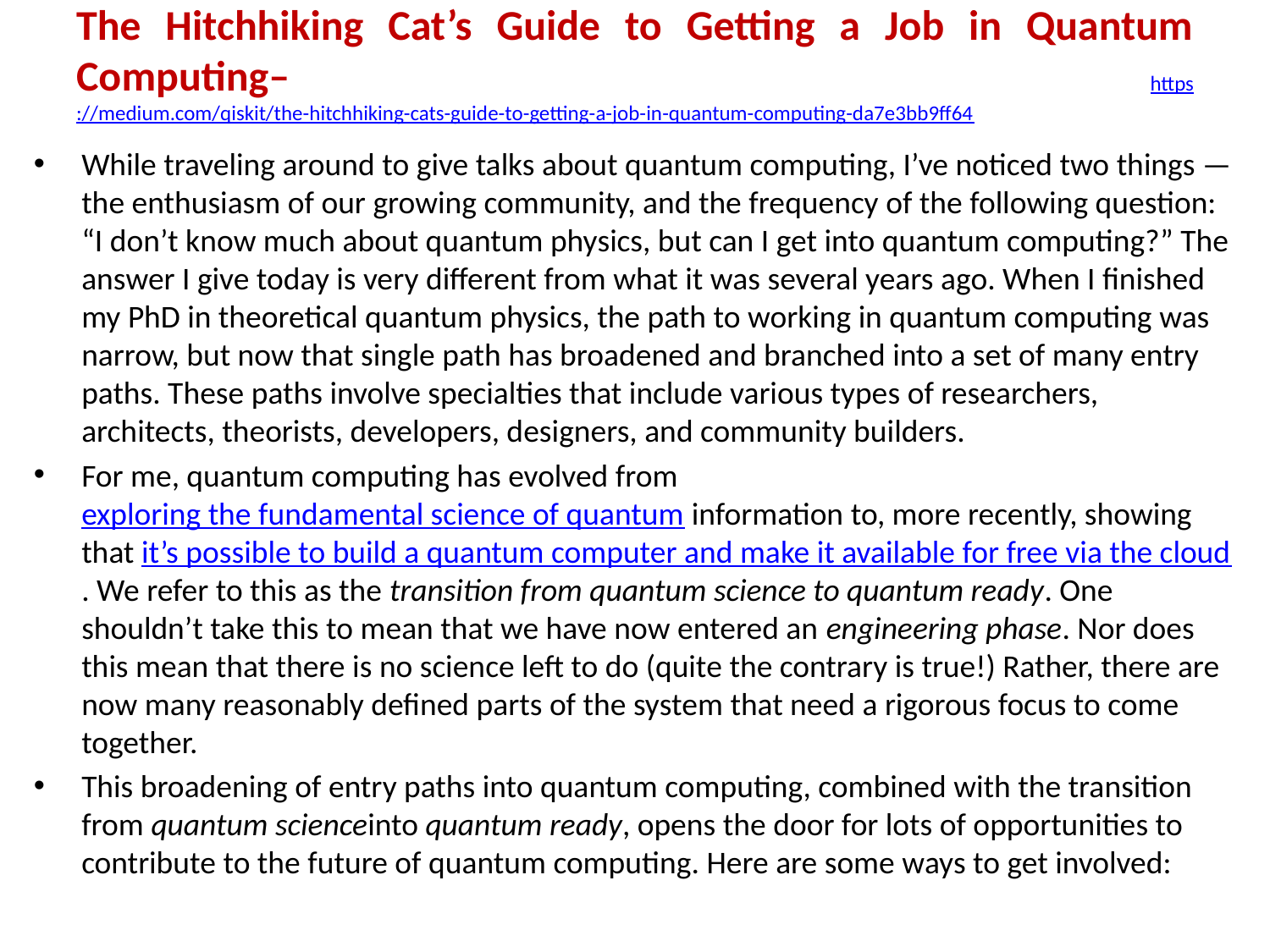

# The Hitchhiking Cat’s Guide to Getting a Job in Quantum Computing– https://medium.com/qiskit/the-hitchhiking-cats-guide-to-getting-a-job-in-quantum-computing-da7e3bb9ff64
While traveling around to give talks about quantum computing, I’ve noticed two things — the enthusiasm of our growing community, and the frequency of the following question: “I don’t know much about quantum physics, but can I get into quantum computing?” The answer I give today is very different from what it was several years ago. When I finished my PhD in theoretical quantum physics, the path to working in quantum computing was narrow, but now that single path has broadened and branched into a set of many entry paths. These paths involve specialties that include various types of researchers, architects, theorists, developers, designers, and community builders.
For me, quantum computing has evolved from exploring the fundamental science of quantum information to, more recently, showing that it’s possible to build a quantum computer and make it available for free via the cloud. We refer to this as the transition from quantum science to quantum ready. One shouldn’t take this to mean that we have now entered an engineering phase. Nor does this mean that there is no science left to do (quite the contrary is true!) Rather, there are now many reasonably defined parts of the system that need a rigorous focus to come together.
This broadening of entry paths into quantum computing, combined with the transition from quantum scienceinto quantum ready, opens the door for lots of opportunities to contribute to the future of quantum computing. Here are some ways to get involved: